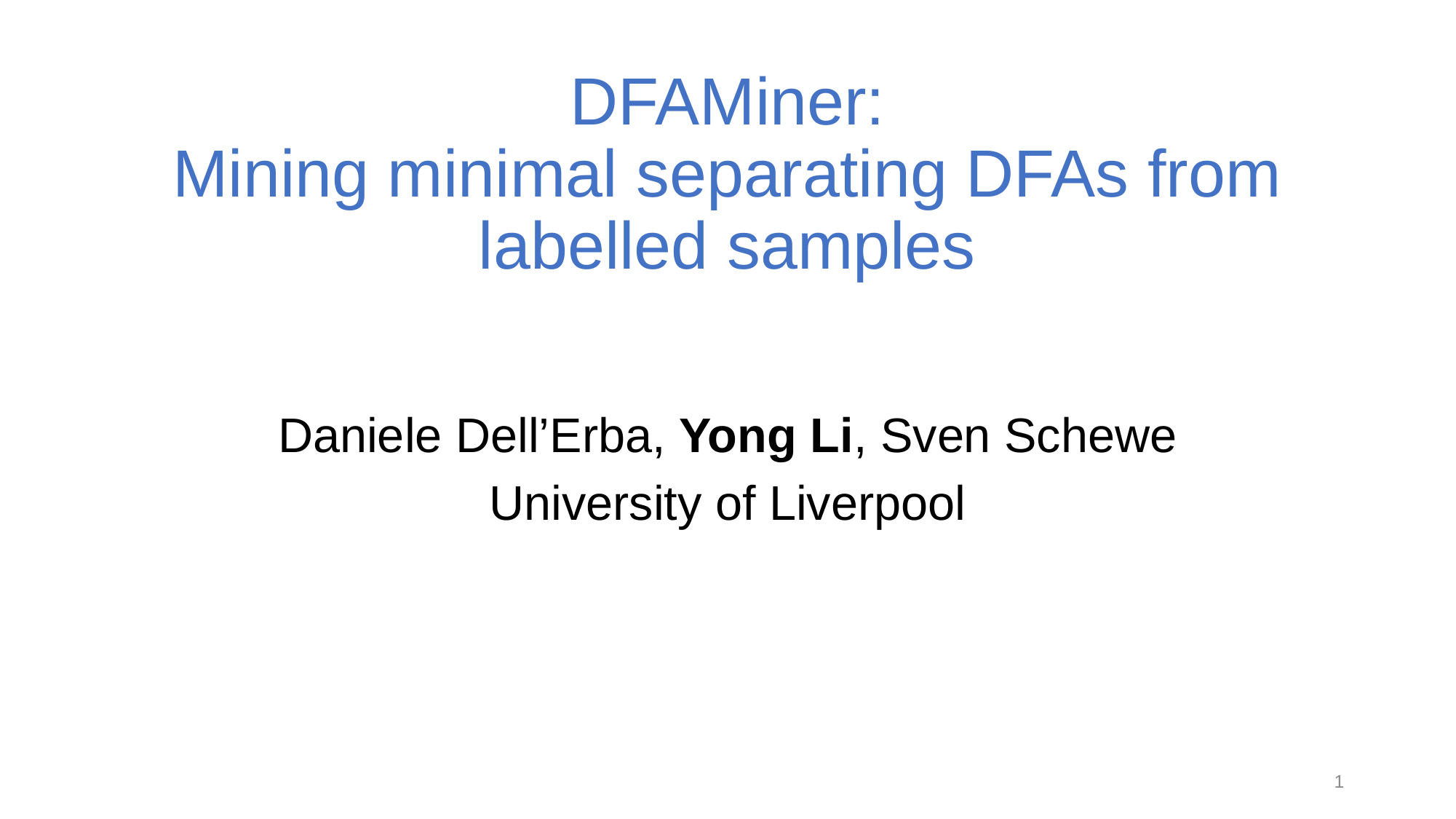

# DFAMiner: Mining minimal separating DFAs from labelled samples
Daniele Dell’Erba, Yong Li, Sven Schewe
University of Liverpool

1